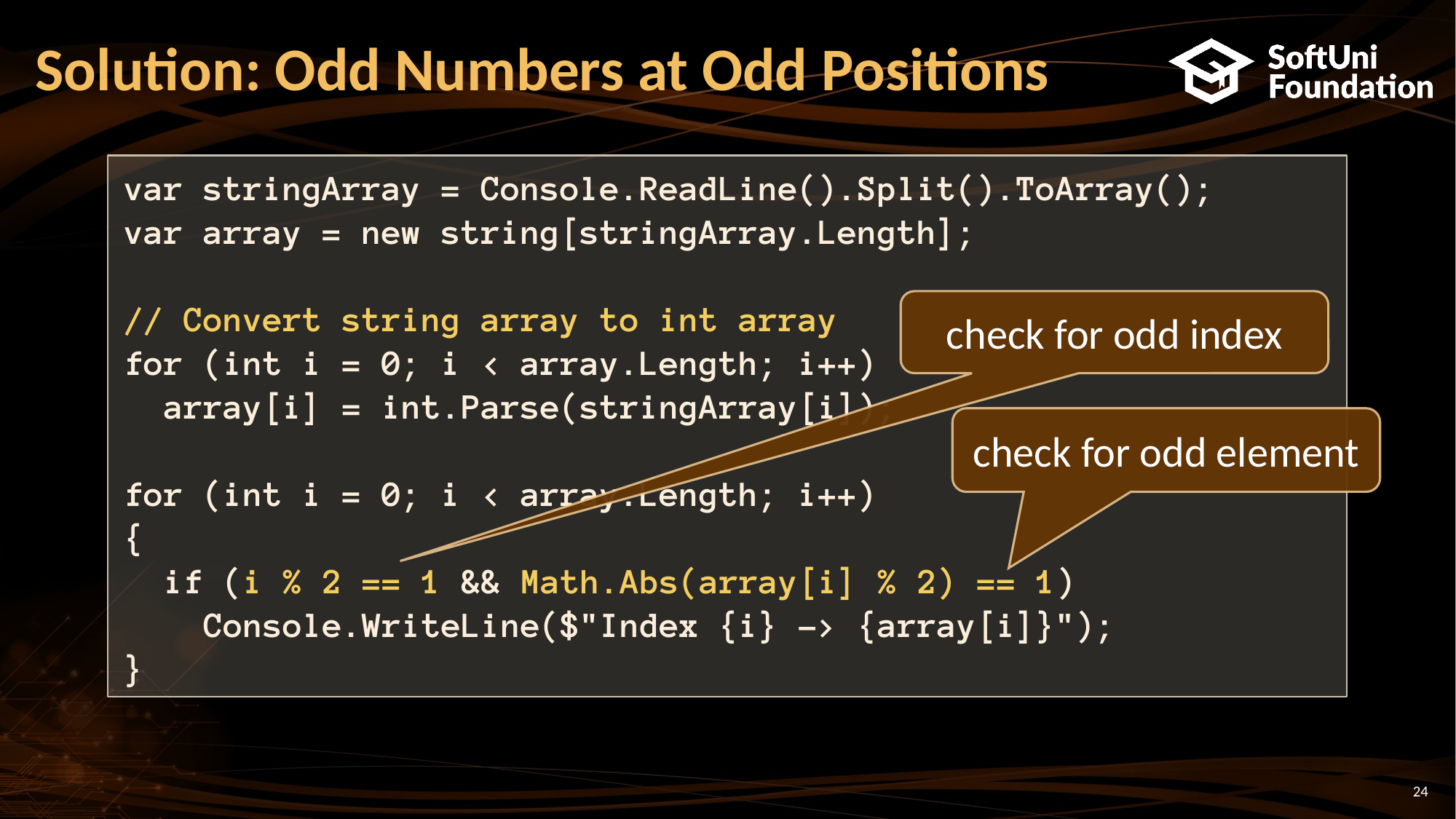

# Solution: Odd Numbers at Odd Positions
var stringArray = Console.ReadLine().Split().ToArray();
var array = new string[stringArray.Length];

// Convert string array to int array
for (int i = 0; i < array.Length; i++)
  array[i] = int.Parse(stringArray[i]);

for (int i = 0; i < array.Length; i++)
{
  if (i % 2 == 1 && Math.Abs(array[i] % 2) == 1)
    Console.WriteLine($"Index {i} -> {array[i]}");
}
check for odd index
check for odd element
24